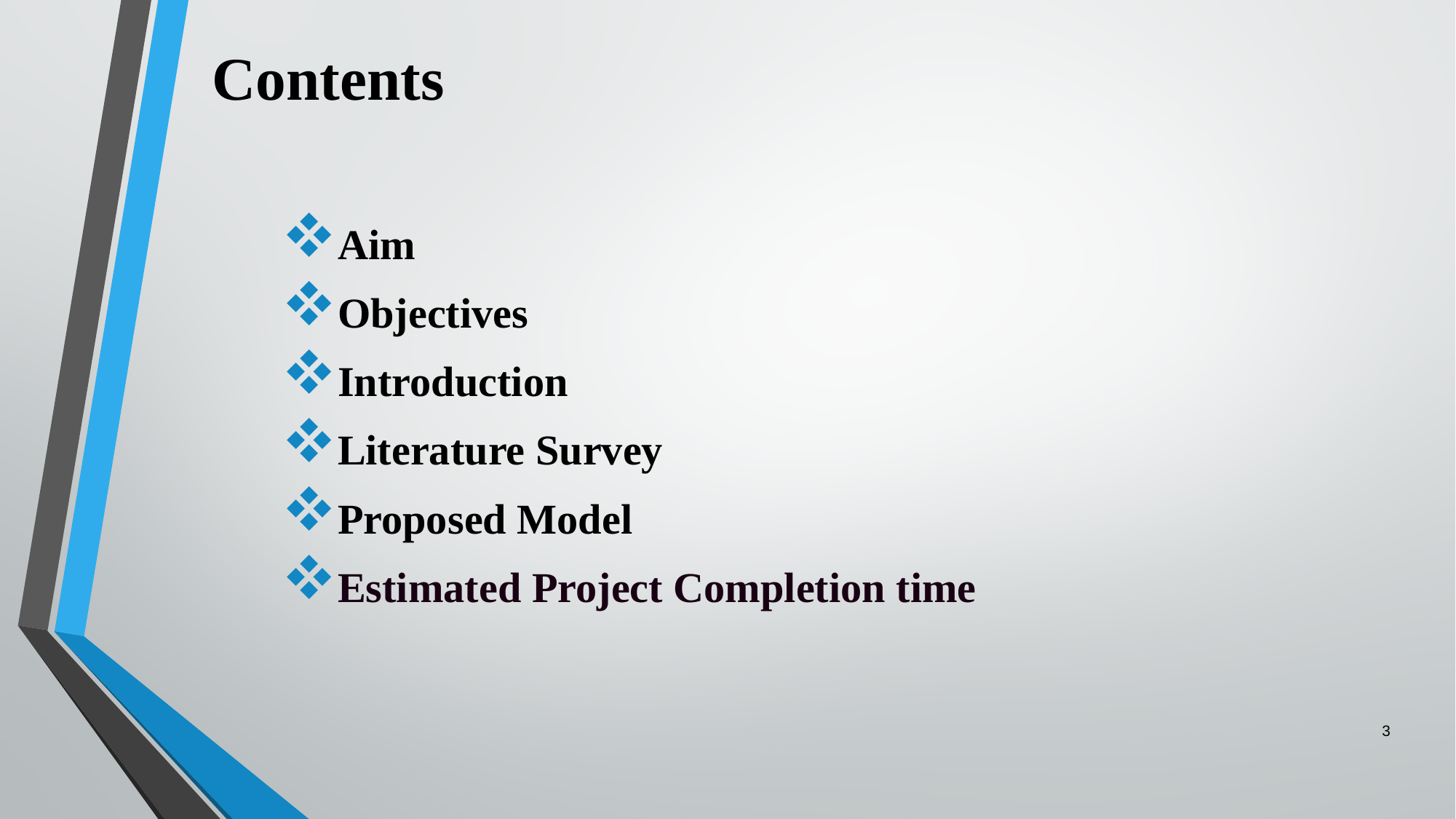

Contents
Aim
Objectives
Introduction
Literature Survey
Proposed Model
Estimated Project Completion time
3